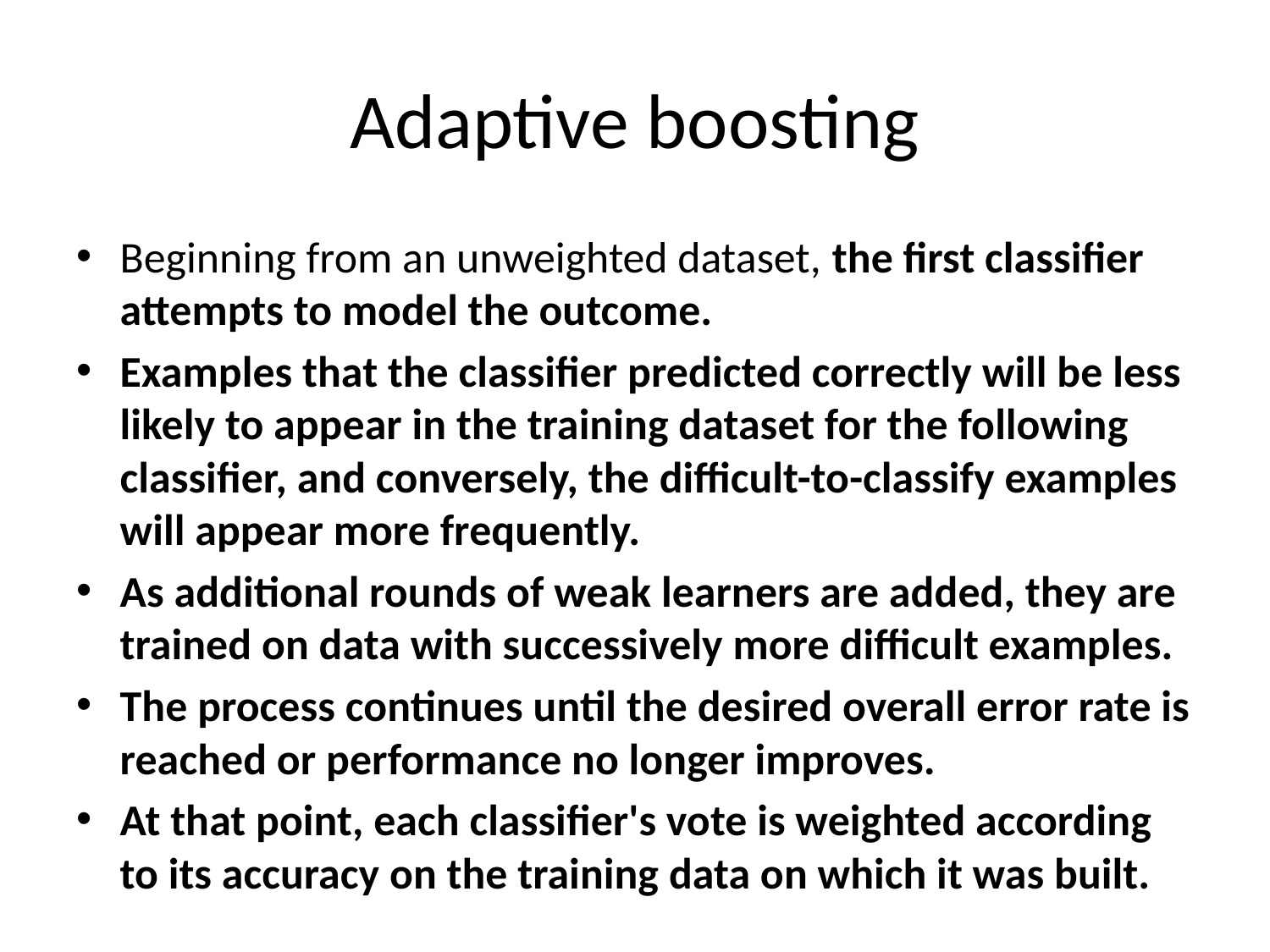

# Adaptive boosting
Beginning from an unweighted dataset, the first classifier attempts to model the outcome.
Examples that the classifier predicted correctly will be less likely to appear in the training dataset for the following classifier, and conversely, the difficult-to-classify examples will appear more frequently.
As additional rounds of weak learners are added, they are trained on data with successively more difficult examples.
The process continues until the desired overall error rate is reached or performance no longer improves.
At that point, each classifier's vote is weighted according to its accuracy on the training data on which it was built.